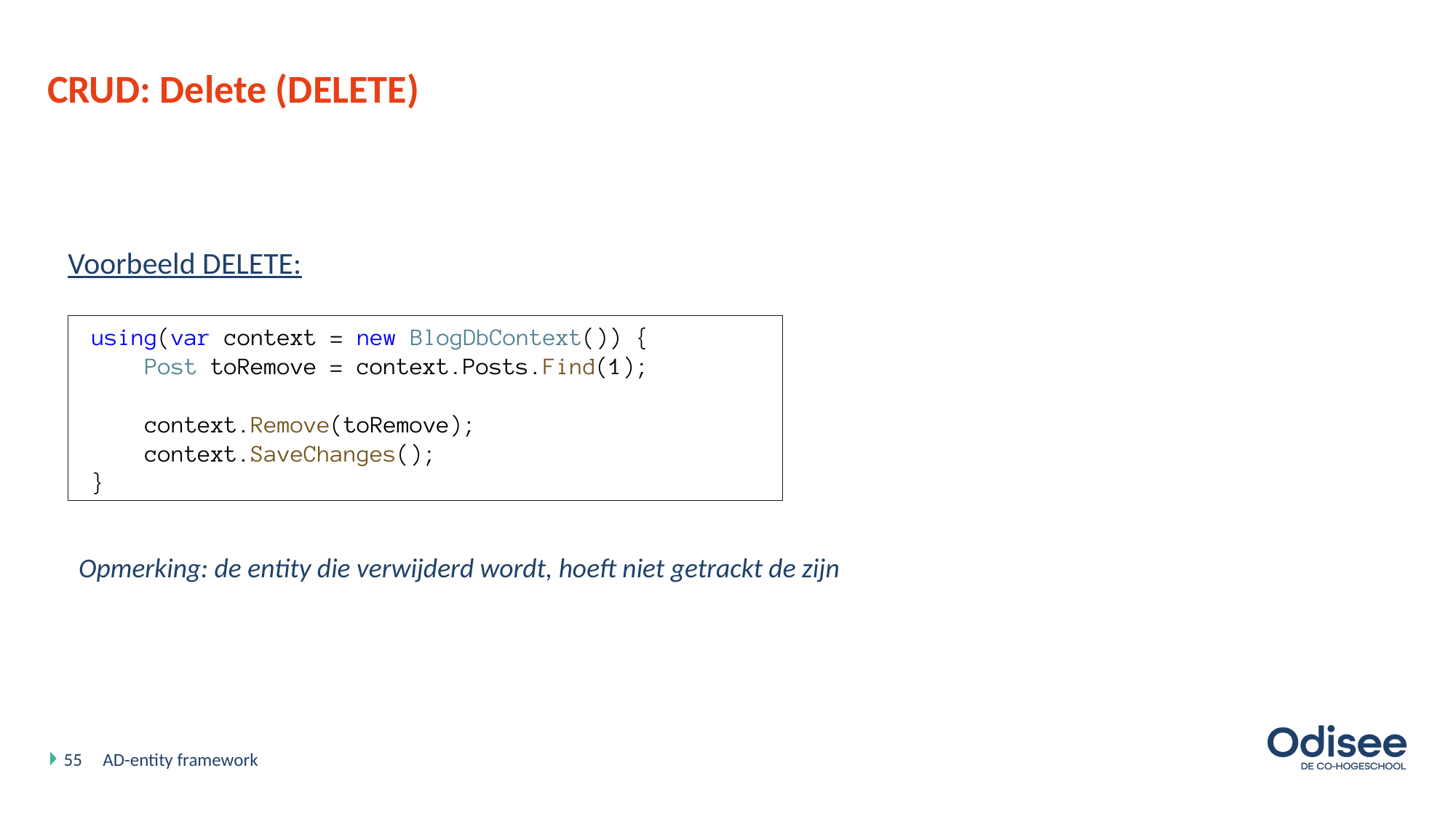

# CRUD: Delete (DELETE)
Voorbeeld DELETE:
 using(var context = new BlogDbContext()) {
     Post toRemove = context.Posts.Find(1);

     context.Remove(toRemove);
     context.SaveChanges();
 }
Opmerking: de entity die verwijderd wordt, hoeft niet getrackt de zijn
55
AD-entity framework